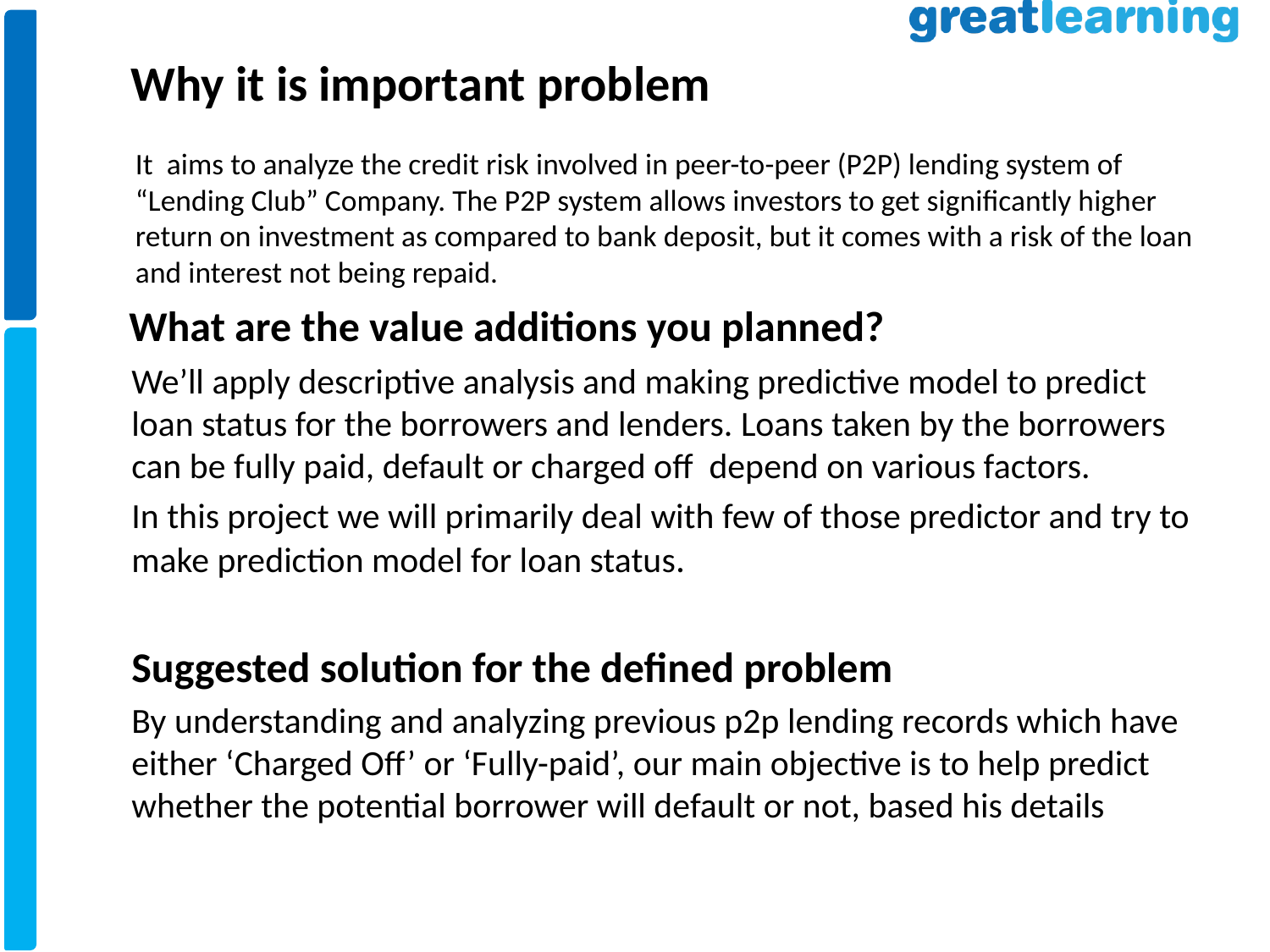

Why it is important problem
It  aims to analyze the credit risk involved in peer-to-peer (P2P) lending system of “Lending Club” Company. The P2P system allows investors to get significantly higher return on investment as compared to bank deposit, but it comes with a risk of the loan and interest not being repaid.

# What are the value additions you planned?
We’ll apply descriptive analysis and making predictive model to predict loan status for the borrowers and lenders. Loans taken by the borrowers can be fully paid, default or charged off  depend on various factors.
In this project we will primarily deal with few of those predictor and try to make prediction model for loan status.

Suggested solution for the defined problem
By understanding and analyzing previous p2p lending records which have either ‘Charged Off’ or ‘Fully-paid’, our main objective is to help predict whether the potential borrower will default or not, based his details